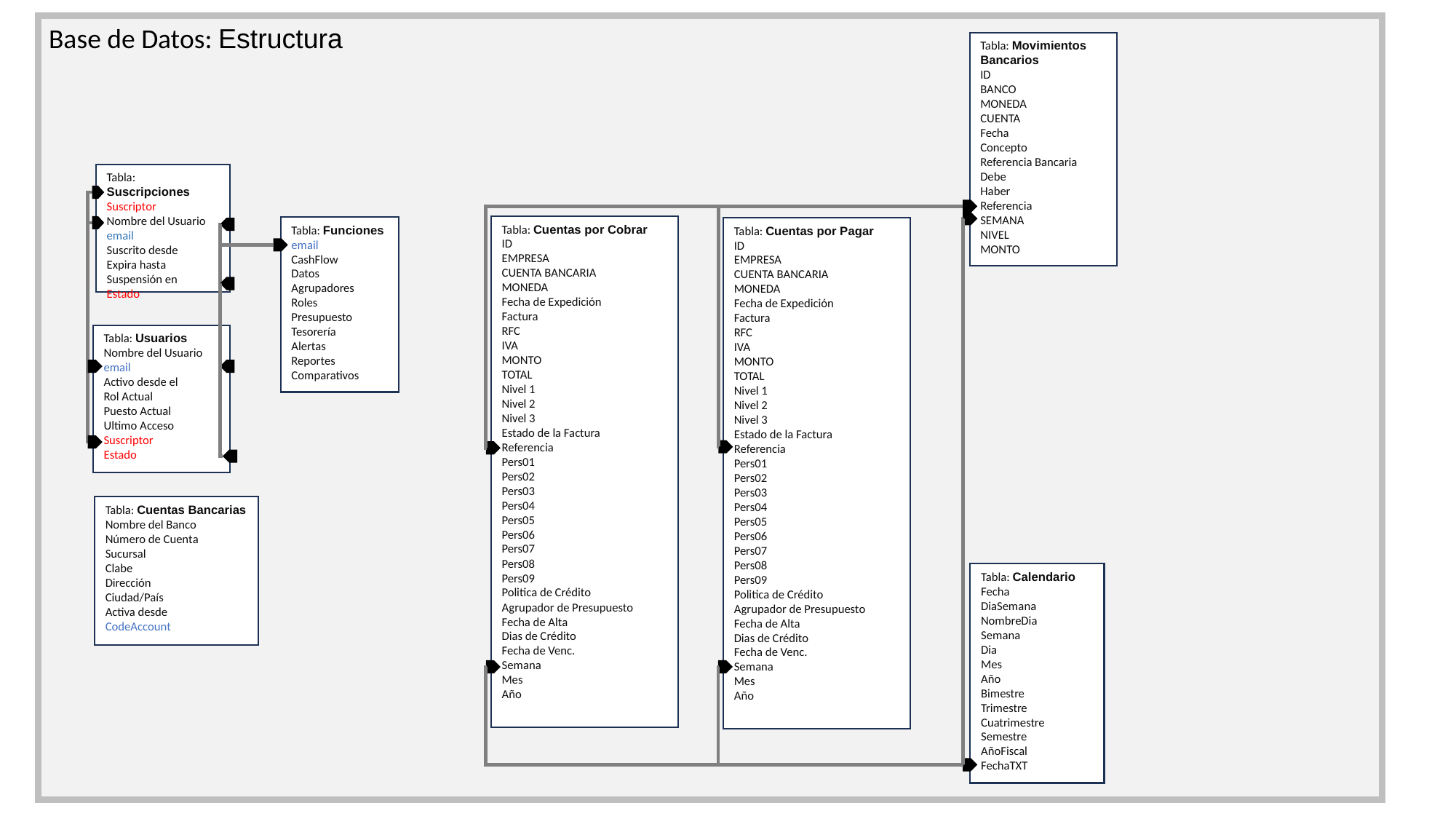

Base de Datos: Estructura
Tabla: Movimientos Bancarios
ID
BANCO
MONEDA
CUENTA
Fecha
Concepto
Referencia Bancaria
Debe
Haber
Referencia
SEMANA
NIVEL
MONTO

Tabla: Suscripciones
Suscriptor
Nombre del Usuario
email
Suscrito desde
Expira hasta
Suspensión en
Estado

Tabla: Funciones
email
CashFlow
Datos
Agrupadores
Roles
Presupuesto
Tesorería
Alertas
Reportes
Comparativos

Tabla: Usuarios
Nombre del Usuario
email
Activo desde el
Rol Actual
Puesto Actual
Ultimo Acceso
Suscriptor
Estado

Tabla: Cuentas por Cobrar
ID
EMPRESA
CUENTA BANCARIA
MONEDA
Fecha de Expedición
Factura
RFC
IVA
MONTO
TOTAL
Nivel 1
Nivel 2
Nivel 3
Estado de la Factura
Referencia
Pers01
Pers02
Pers03
Pers04
Pers05
Pers06
Pers07
Pers08
Pers09
Politica de Crédito
Agrupador de Presupuesto
Fecha de Alta
Dias de Crédito
Fecha de Venc.
Semana
Mes
Año
Tabla: Cuentas por Pagar
ID
EMPRESA
CUENTA BANCARIA
MONEDA
Fecha de Expedición
Factura
RFC
IVA
MONTO
TOTAL
Nivel 1
Nivel 2
Nivel 3
Estado de la Factura
Referencia
Pers01
Pers02
Pers03
Pers04
Pers05
Pers06
Pers07
Pers08
Pers09
Politica de Crédito
Agrupador de Presupuesto
Fecha de Alta
Dias de Crédito
Fecha de Venc.
Semana
Mes
Año

Tabla: Cuentas Bancarias
Nombre del Banco
Número de Cuenta
Sucursal
Clabe
Dirección
Ciudad/País
Activa desde
CodeAccount
Tabla: Calendario
Fecha
DiaSemana
NombreDia
Semana
Dia
Mes
Año
Bimestre
Trimestre
Cuatrimestre
Semestre
AñoFiscal
FechaTXT